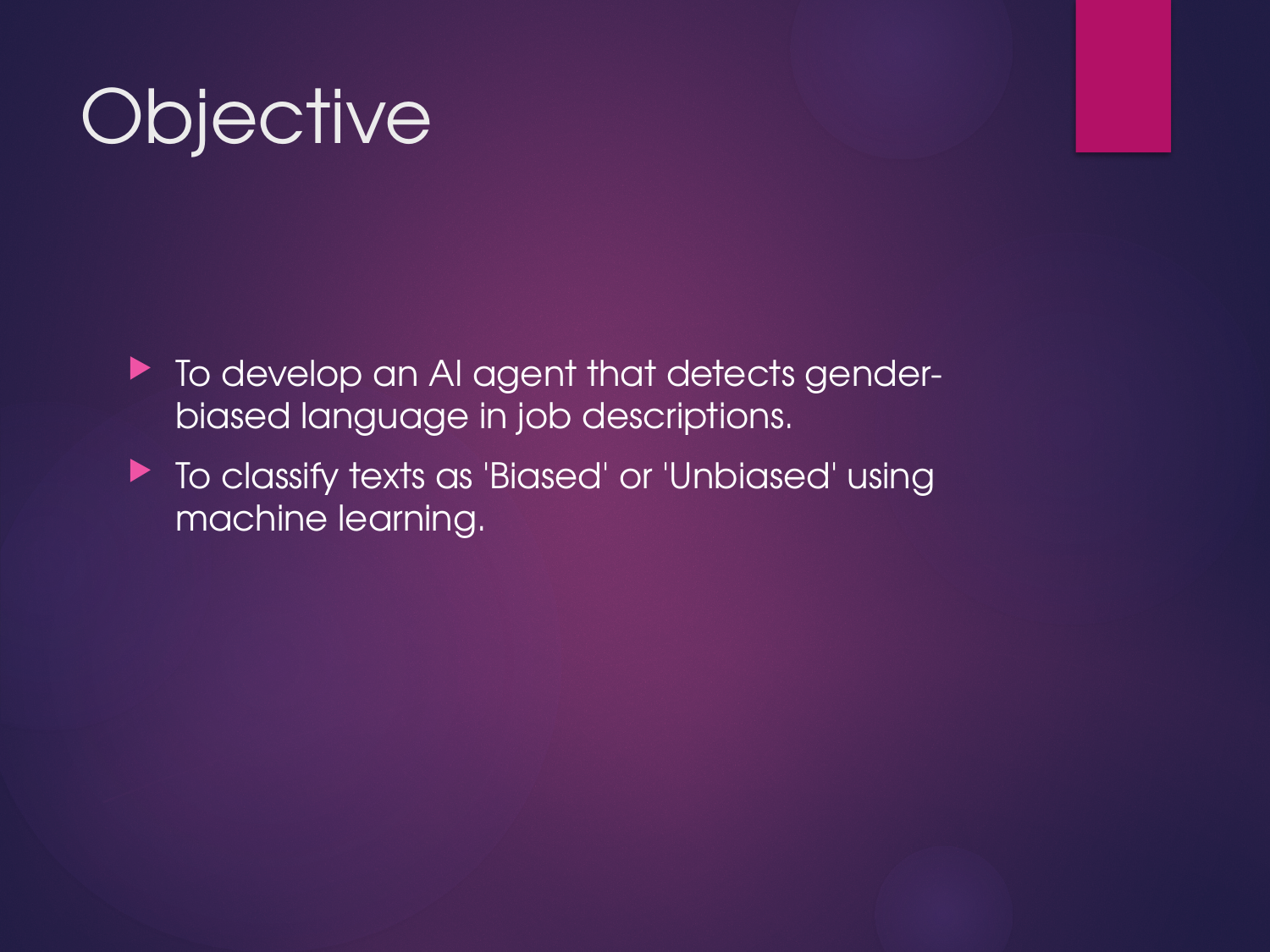

# Objective

To develop an AI agent that detects gender-biased language in job descriptions.
To classify texts as 'Biased' or 'Unbiased' using machine learning.